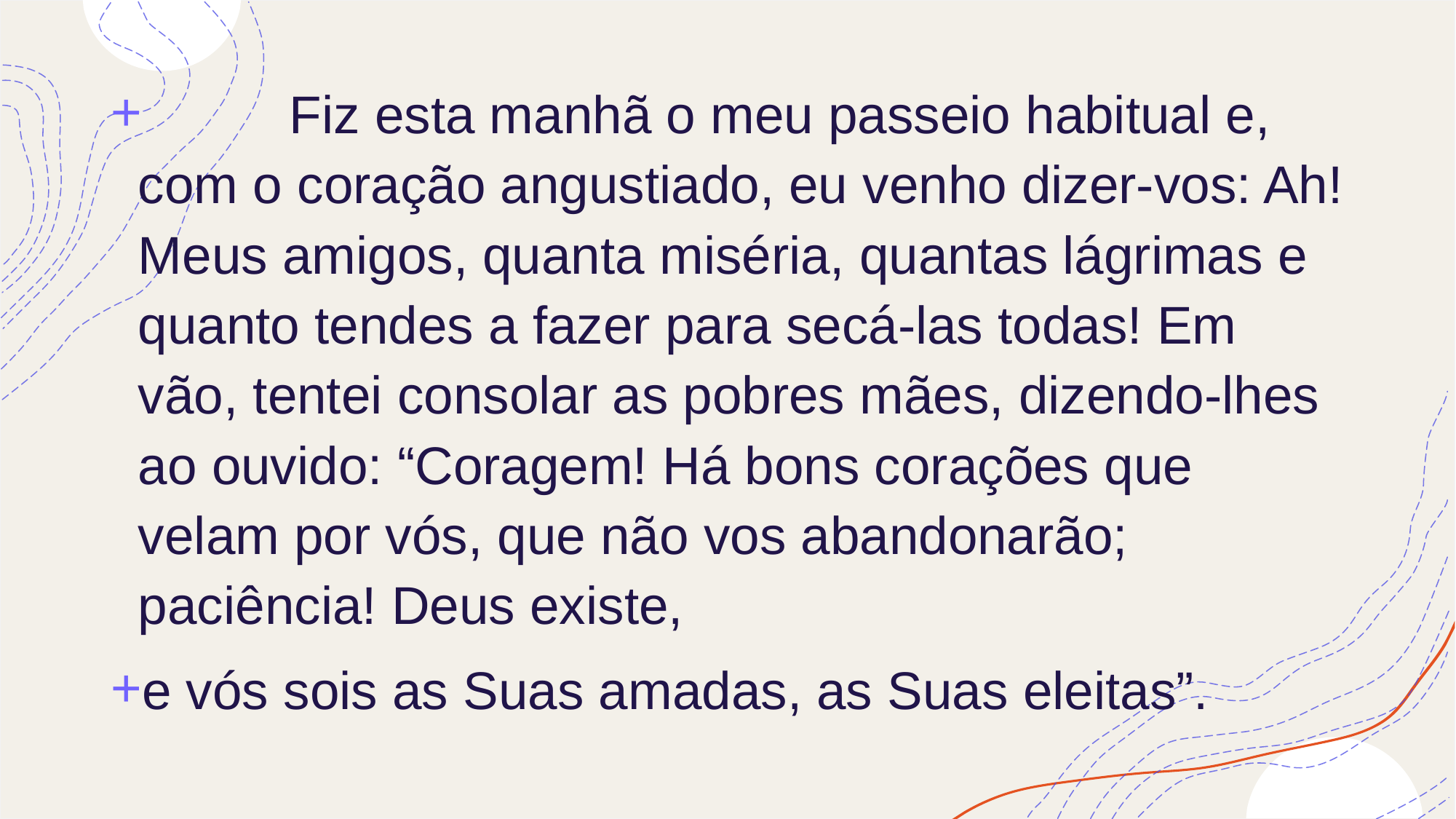

Fiz esta manhã o meu passeio habitual e, com o coração angustiado, eu venho dizer-vos: Ah! Meus amigos, quanta miséria, quantas lágrimas e quanto tendes a fazer para secá-las todas! Em vão, tentei consolar as pobres mães, dizendo-lhes ao ouvido: “Coragem! Há bons corações que velam por vós, que não vos abandonarão; paciência! Deus existe,
e vós sois as Suas amadas, as Suas eleitas”.